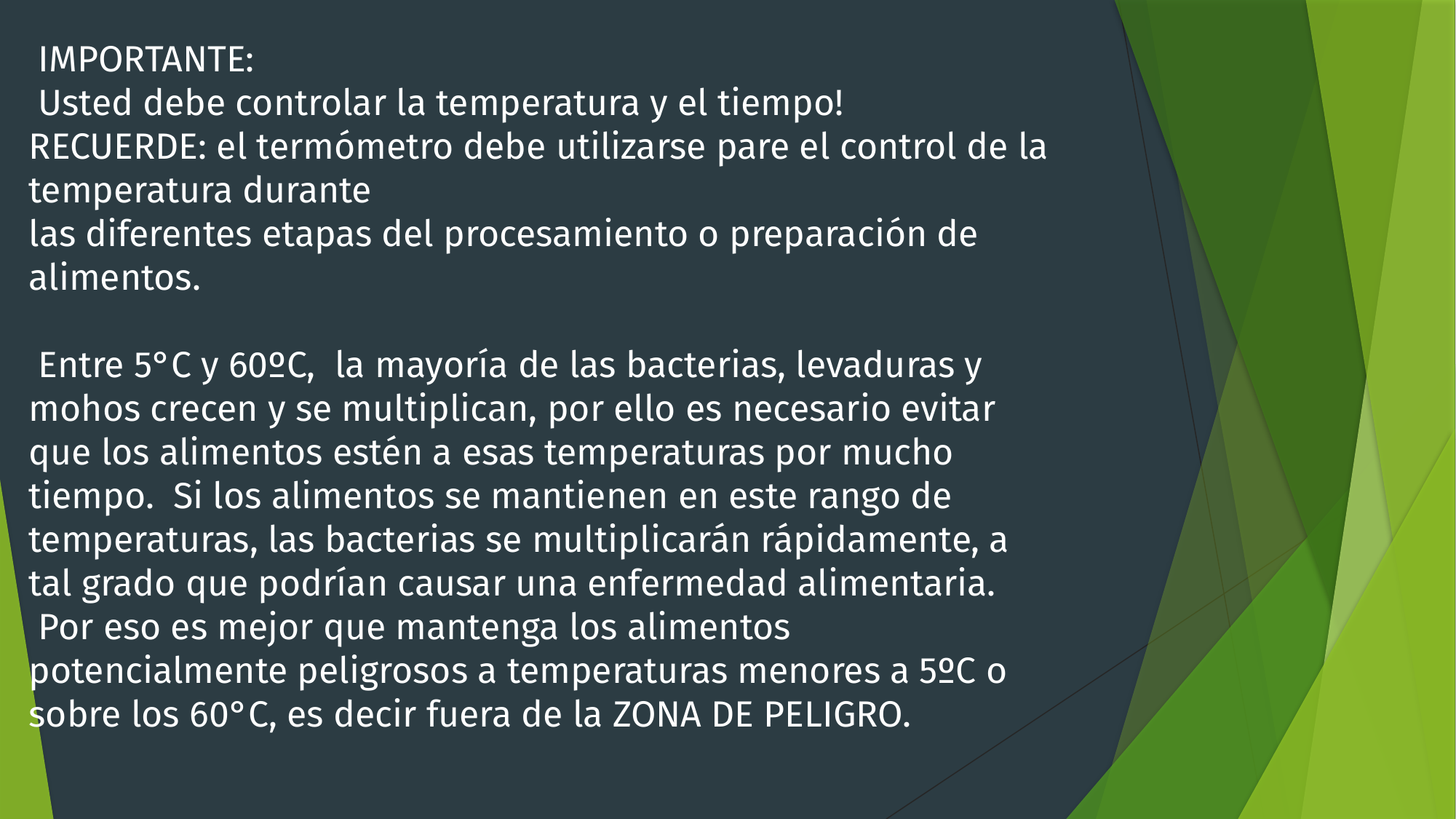

IMPORTANTE:
 Usted debe controlar la temperatura y el tiempo!
RECUERDE: el termómetro debe utilizarse pare el control de la temperatura durante
las diferentes etapas del procesamiento o preparación de alimentos.

 Entre 5°C y 60ºC,  la mayoría de las bacterias, levaduras y
mohos crecen y se multiplican, por ello es necesario evitar
que los alimentos estén a esas temperaturas por mucho
tiempo.  Si los alimentos se mantienen en este rango de
temperaturas, las bacterias se multiplicarán rápidamente, a
tal grado que podrían causar una enfermedad alimentaria.
 Por eso es mejor que mantenga los alimentos
potencialmente peligrosos a temperaturas menores a 5ºC o
sobre los 60°C, es decir fuera de la ZONA DE PELIGRO.